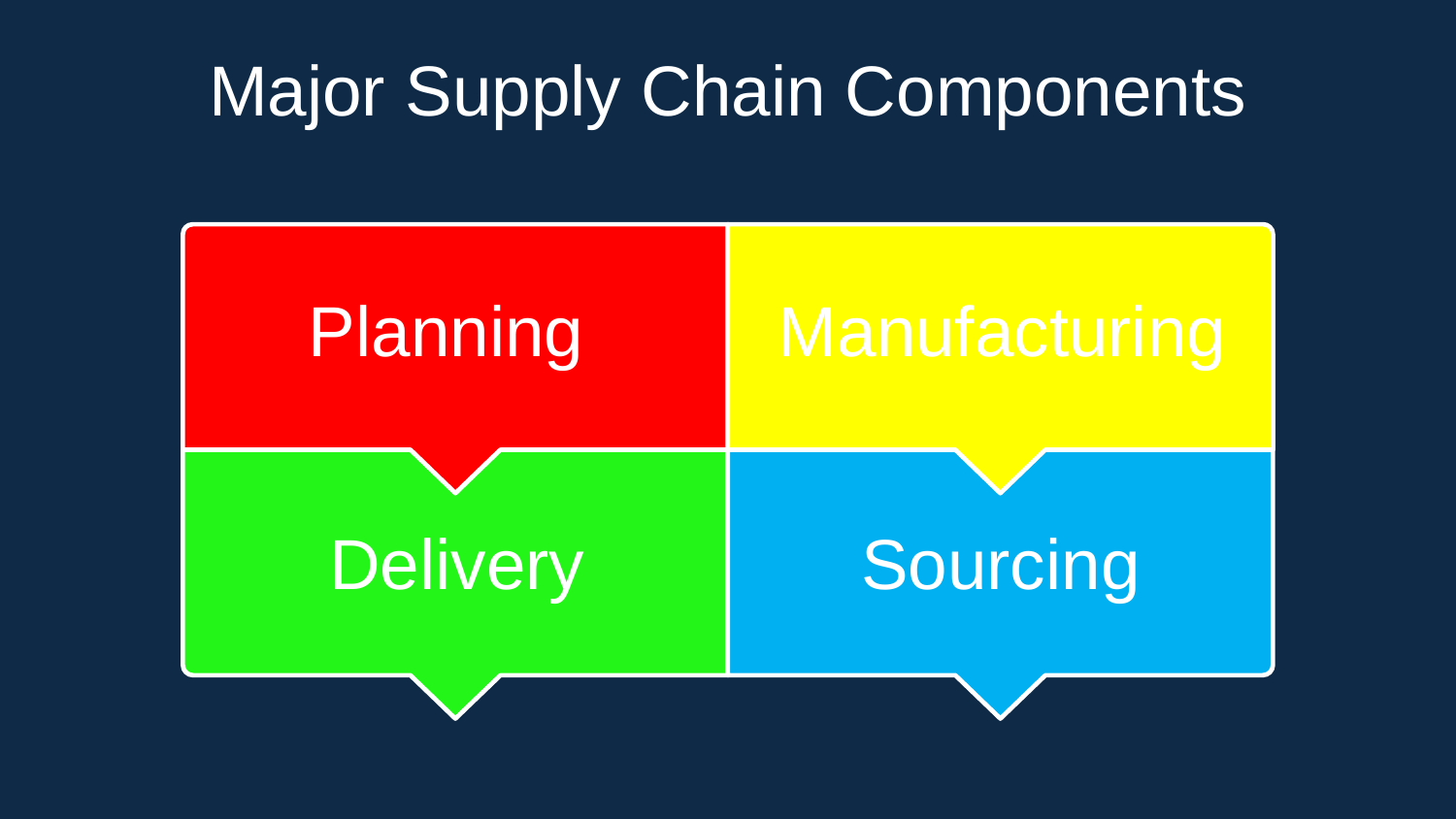

# Major Supply Chain Components

Manufacturing
Planning

Delivery
Sourcing